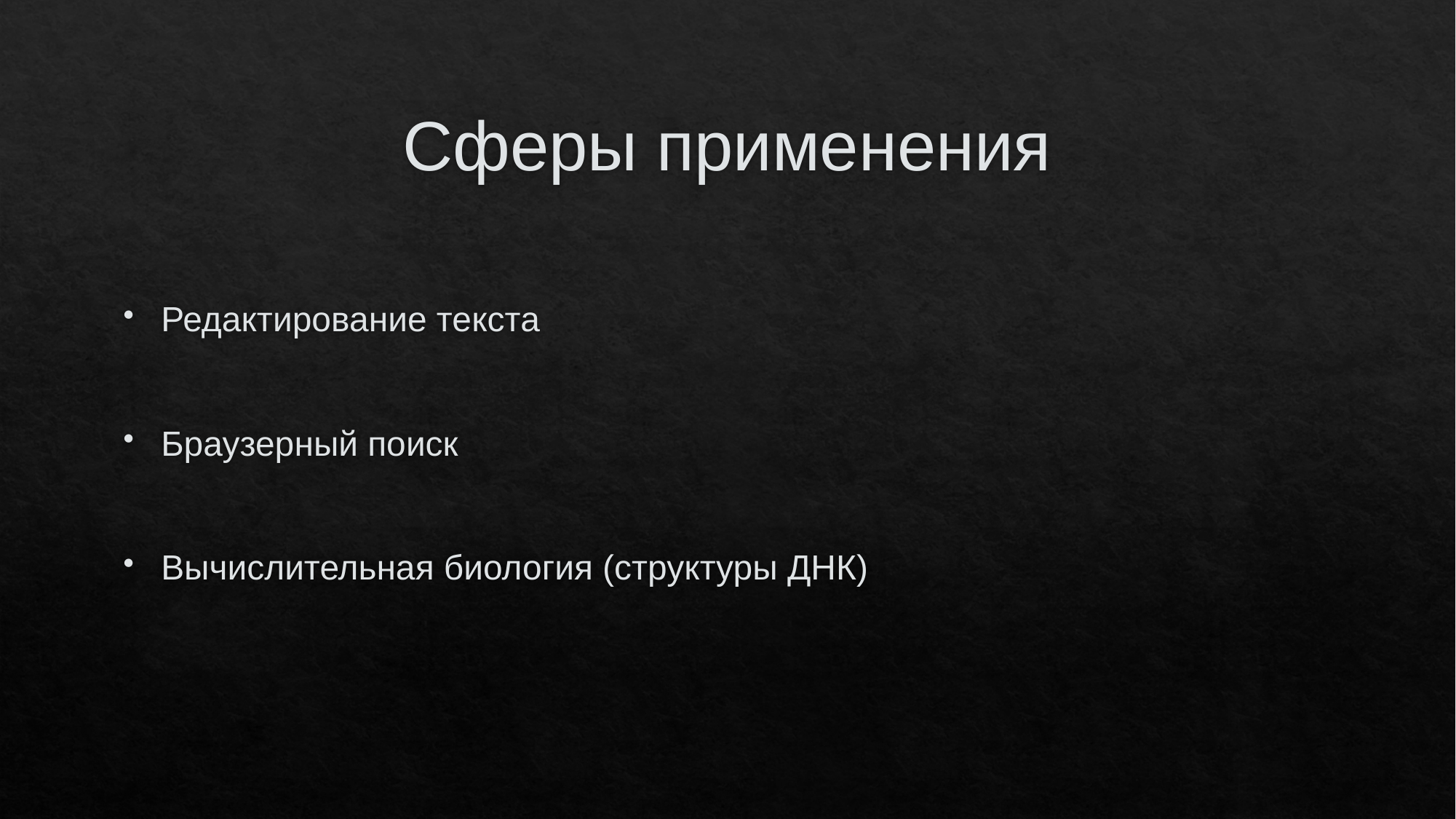

# Сферы применения
Редактирование текста

Браузерный поиск

Вычислительная биология (структуры ДНК)